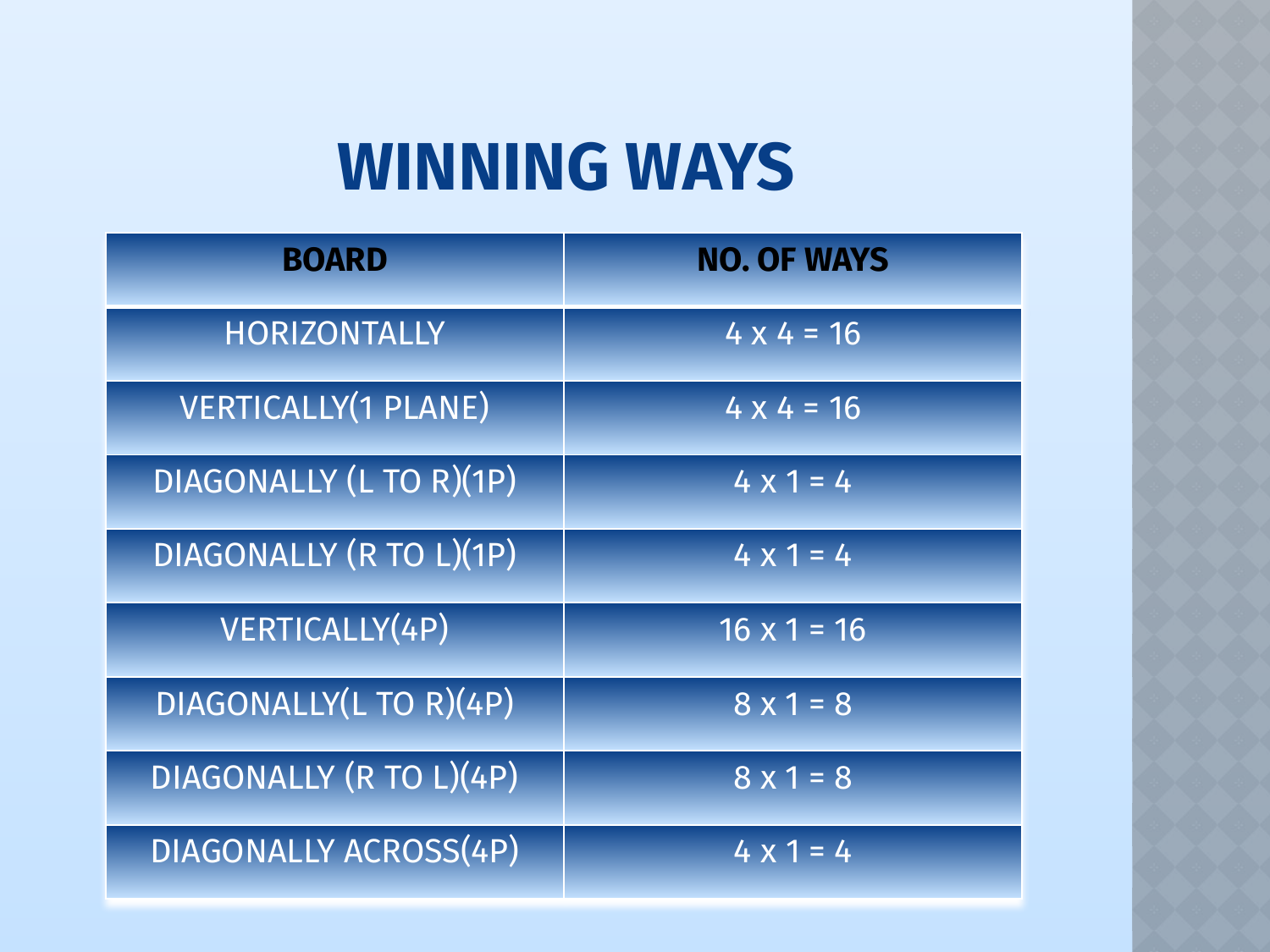

# WINNING WAYS
| BOARD | NO. OF WAYS |
| --- | --- |
| HORIZONTALLY | 4 x 4 = 16 |
| VERTICALLY(1 PLANE) | 4 x 4 = 16 |
| DIAGONALLY (L TO R)(1P) | 4 x 1 = 4 |
| DIAGONALLY (R TO L)(1P) | 4 x 1 = 4 |
| VERTICALLY(4P) | 16 x 1 = 16 |
| DIAGONALLY(L TO R)(4P) | 8 x 1 = 8 |
| DIAGONALLY (R TO L)(4P) | 8 x 1 = 8 |
| DIAGONALLY ACROSS(4P) | 4 x 1 = 4 |